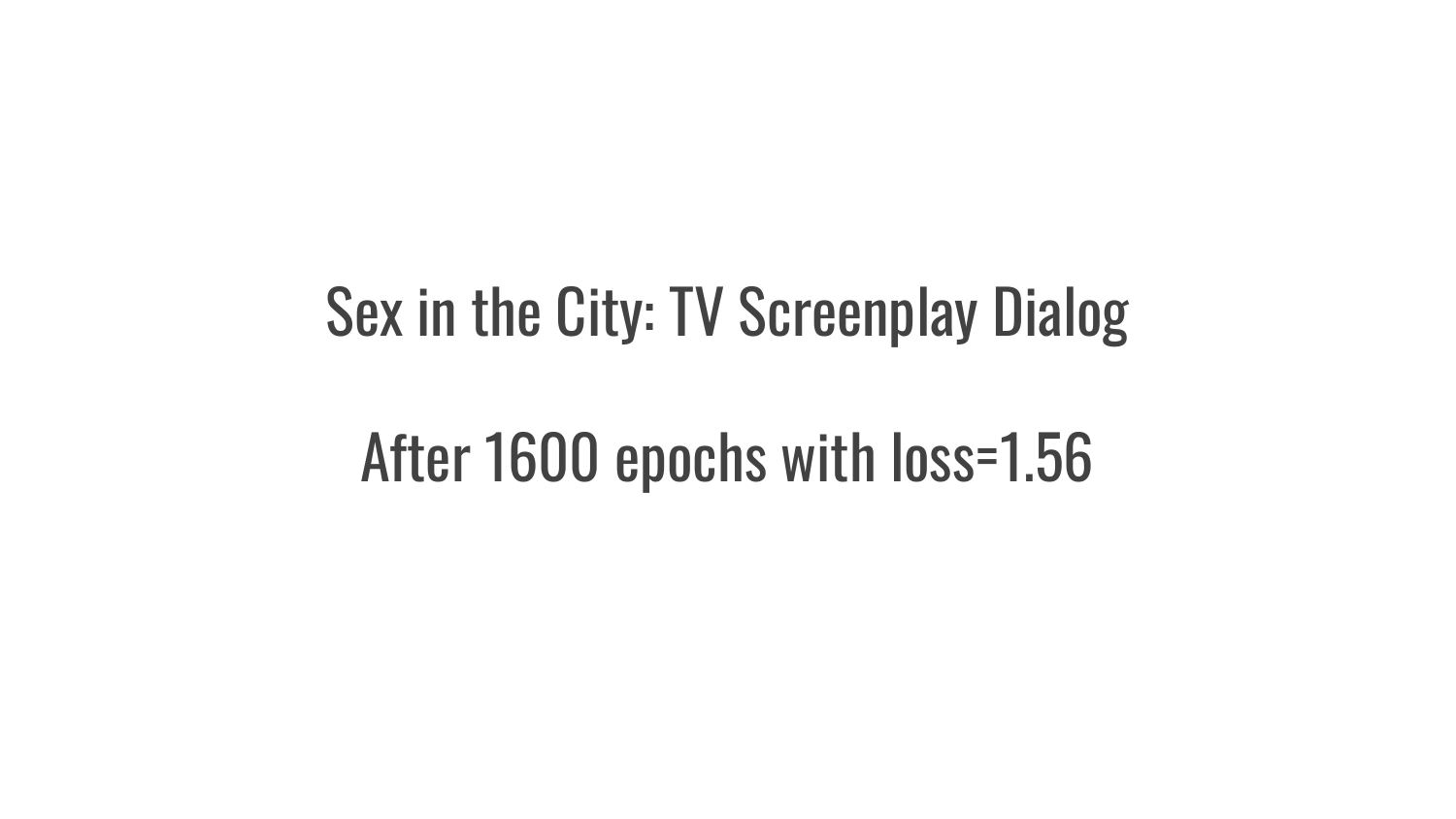

# Sex in the City: TV Screenplay Dialog

After 1600 epochs with loss=1.56